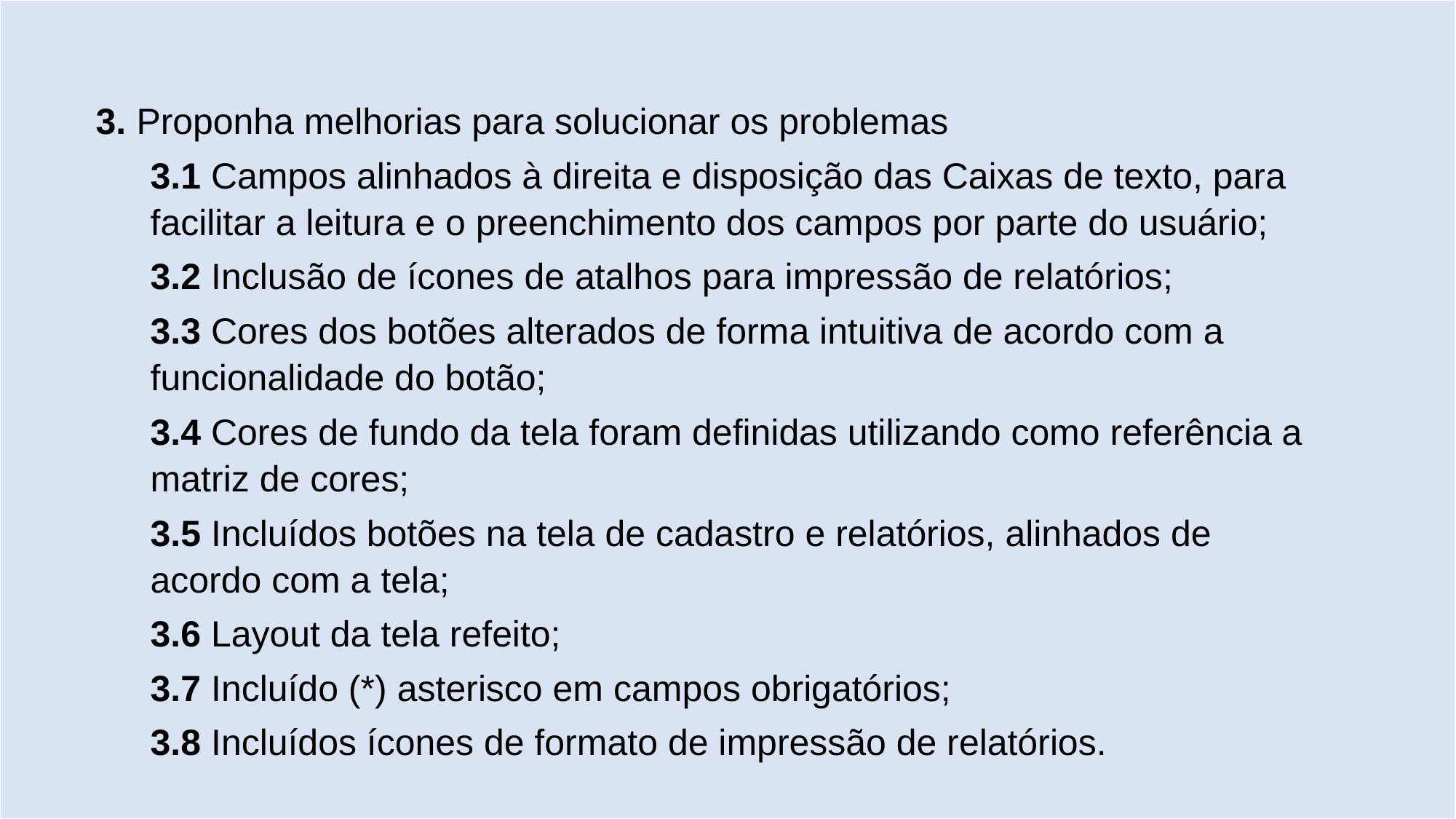

3. Proponha melhorias para solucionar os problemas
3.1 Campos alinhados à direita e disposição das Caixas de texto, para facilitar a leitura e o preenchimento dos campos por parte do usuário;
3.2 Inclusão de ícones de atalhos para impressão de relatórios;
3.3 Cores dos botões alterados de forma intuitiva de acordo com a funcionalidade do botão;
3.4 Cores de fundo da tela foram definidas utilizando como referência a matriz de cores;
3.5 Incluídos botões na tela de cadastro e relatórios, alinhados de acordo com a tela;
3.6 Layout da tela refeito;
3.7 Incluído (*) asterisco em campos obrigatórios;
3.8 Incluídos ícones de formato de impressão de relatórios.